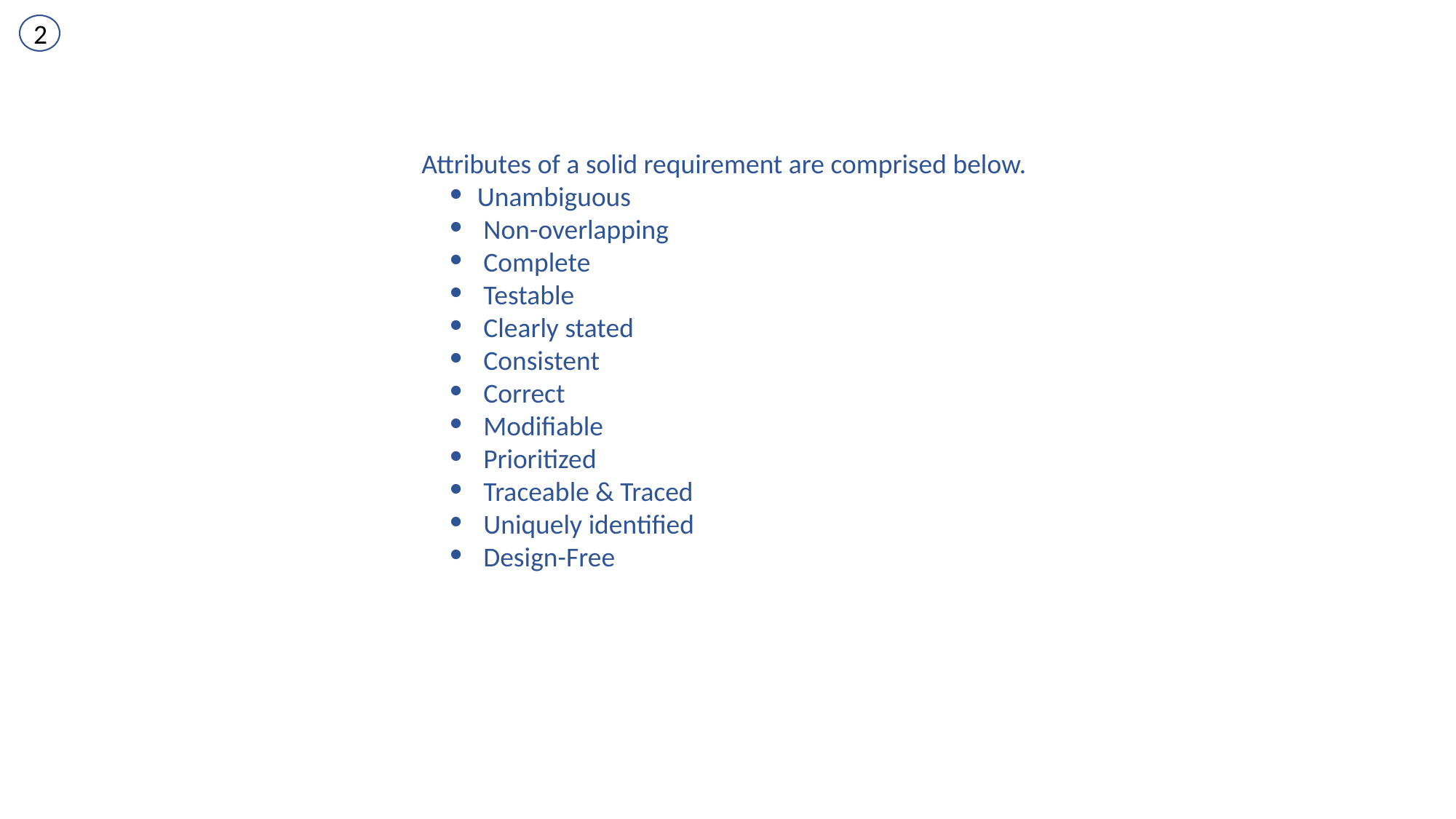

2

Attributes of a solid requirement are comprised below.
Unambiguous
 Non-overlapping
 Complete
 Testable
 Clearly stated
 Consistent
 Correct
 Modifiable
 Prioritized
 Traceable & Traced
 Uniquely identified
 Design-Free